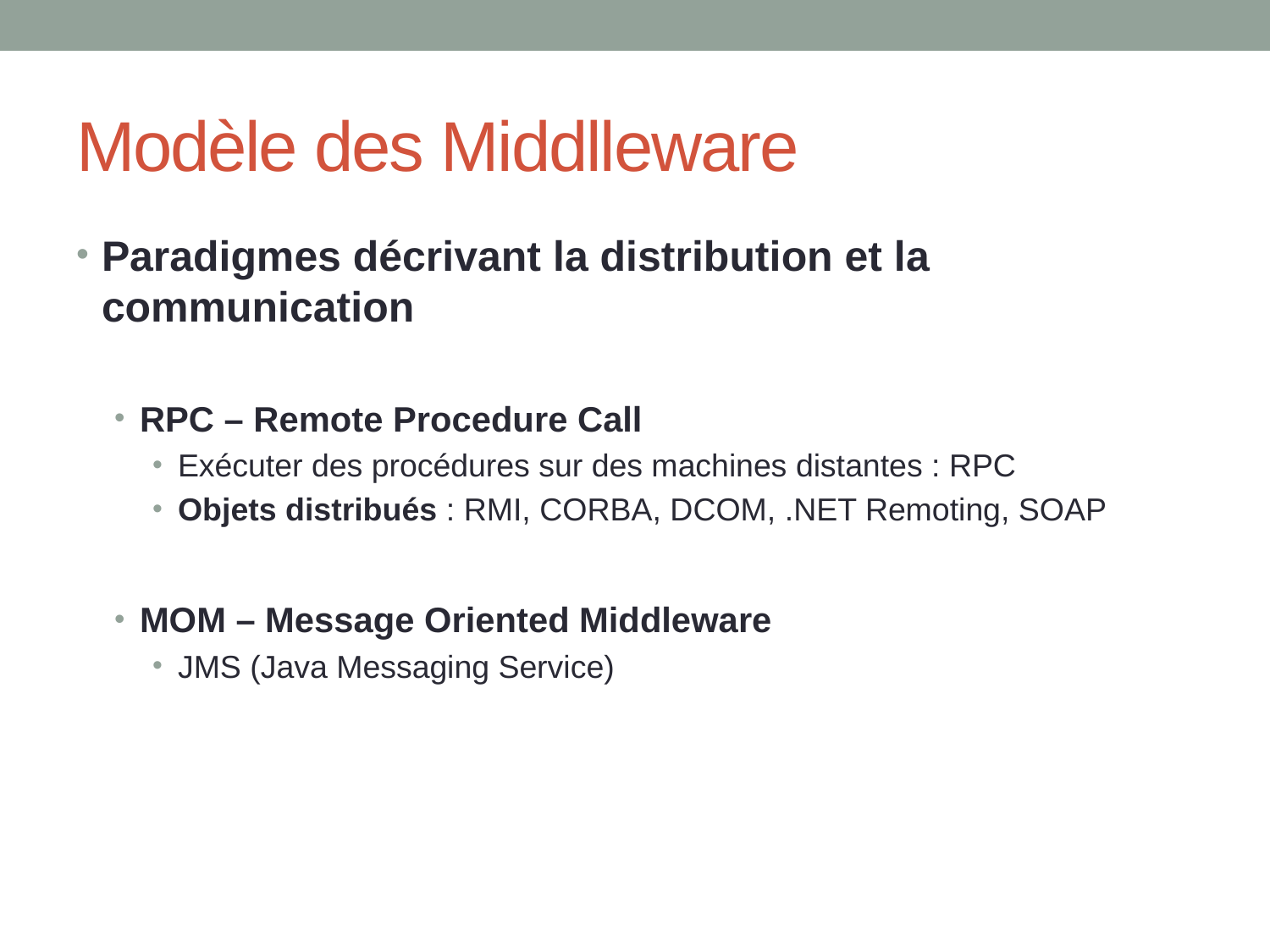

# Modèle des Middlleware
Paradigmes décrivant la distribution et la communication

RPC – Remote Procedure Call
Exécuter des procédures sur des machines distantes : RPC
Objets distribués : RMI, CORBA, DCOM, .NET Remoting, SOAP

MOM – Message Oriented Middleware
JMS (Java Messaging Service)